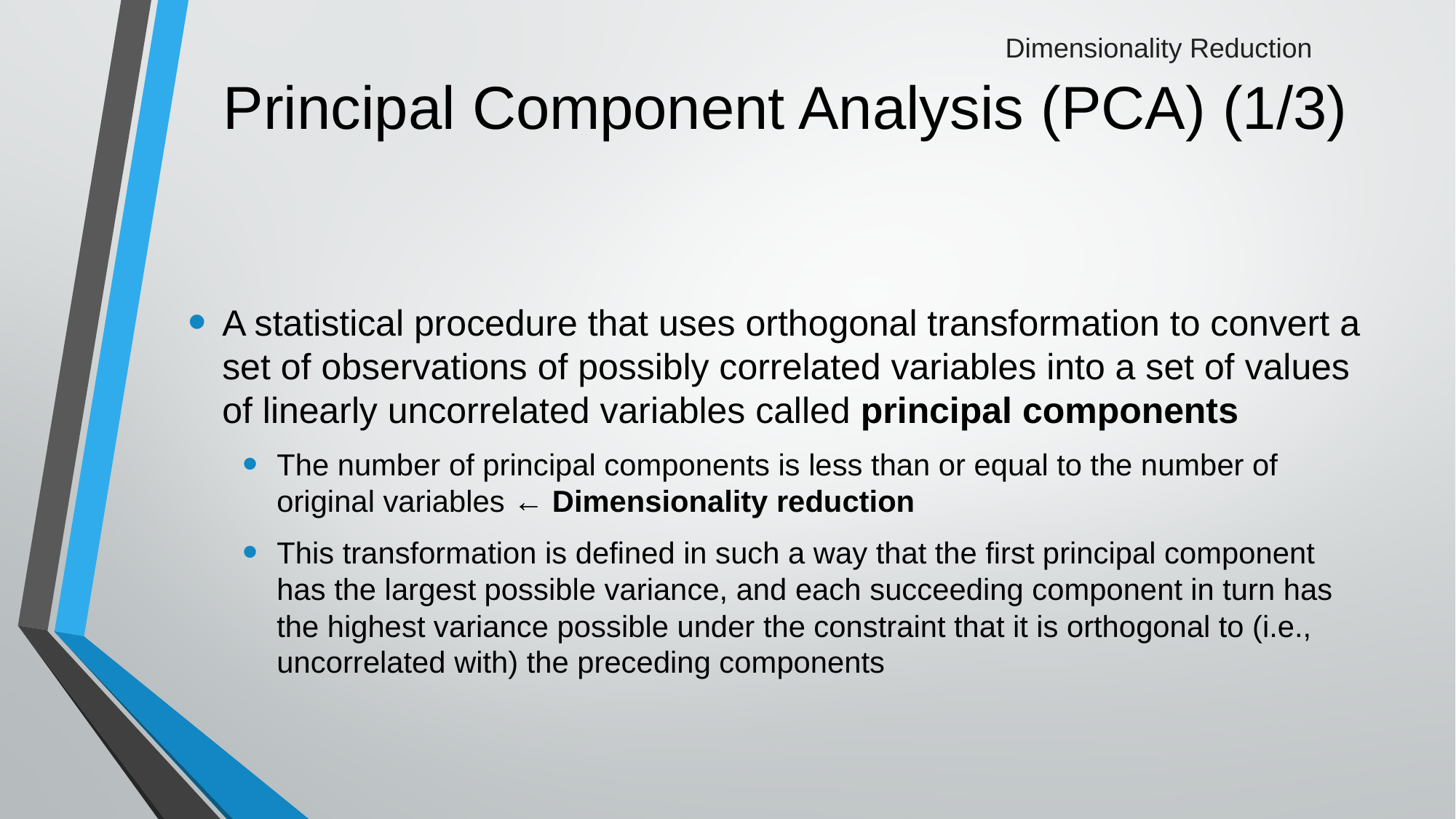

# Principal Component Analysis (PCA) (1/3)
Dimensionality Reduction
A statistical procedure that uses orthogonal transformation to convert a set of observations of possibly correlated variables into a set of values of linearly uncorrelated variables called principal components
The number of principal components is less than or equal to the number of original variables ← Dimensionality reduction
This transformation is defined in such a way that the first principal component has the largest possible variance, and each succeeding component in turn has the highest variance possible under the constraint that it is orthogonal to (i.e., uncorrelated with) the preceding components